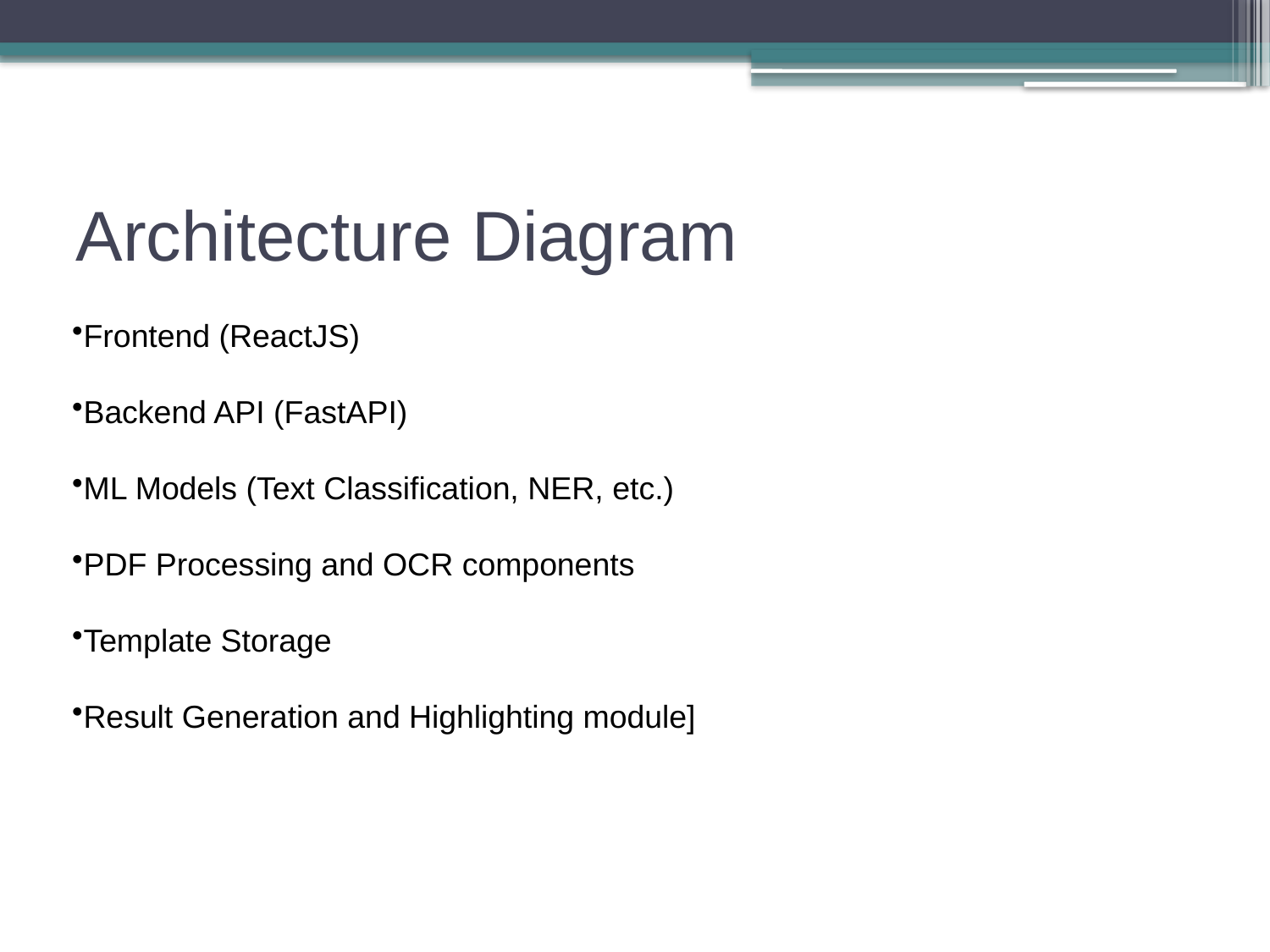

# Architecture Diagram
Frontend (ReactJS)

Backend API (FastAPI)

ML Models (Text Classification, NER, etc.)

PDF Processing and OCR components

Template Storage

Result Generation and Highlighting module]